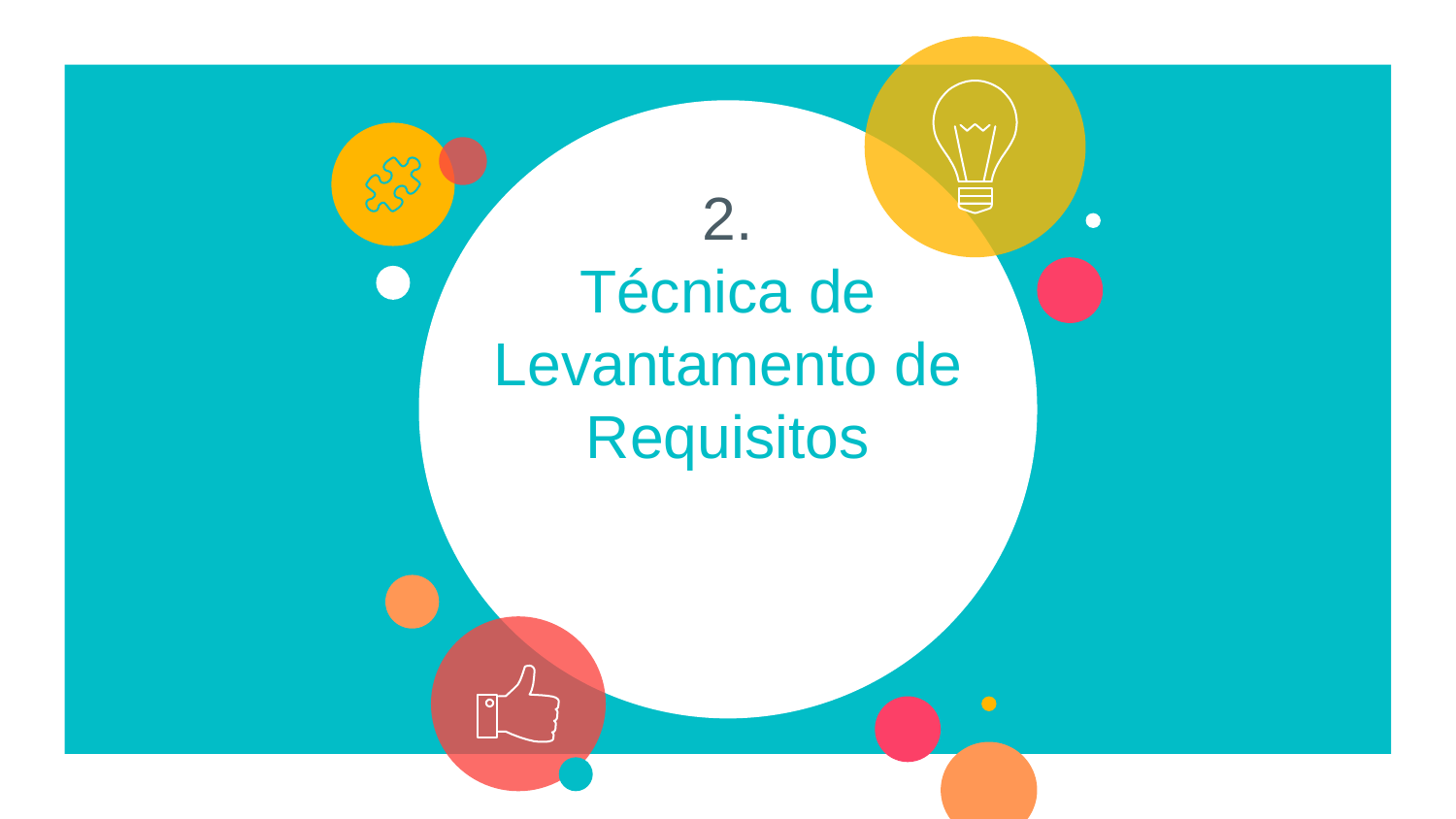

# 2.
Técnica de Levantamento de Requisitos